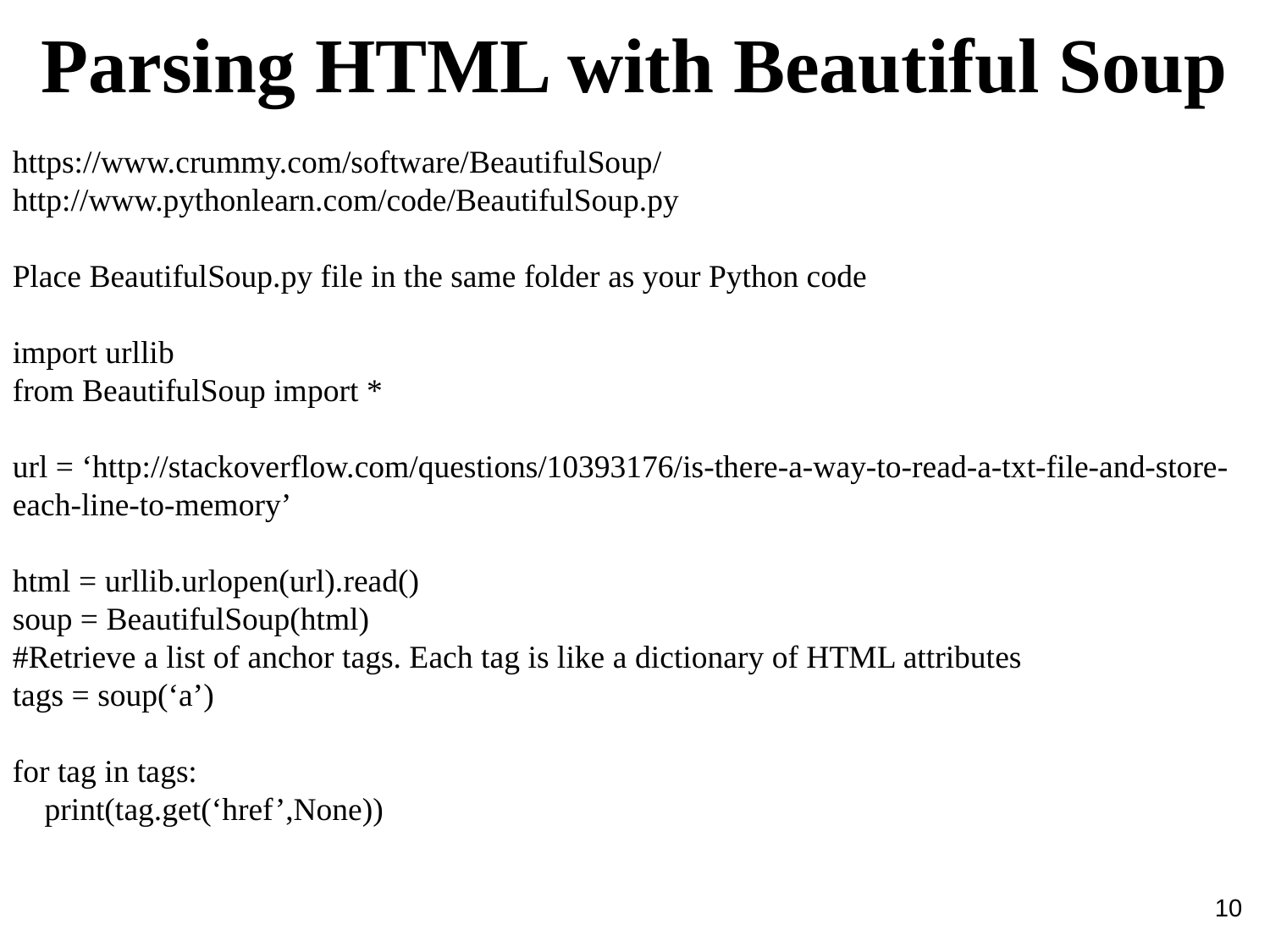

Parsing HTML with Beautiful Soup
https://www.crummy.com/software/BeautifulSoup/
http://www.pythonlearn.com/code/BeautifulSoup.py

Place BeautifulSoup.py file in the same folder as your Python code

import urllib
from BeautifulSoup import *

url = ‘http://stackoverflow.com/questions/10393176/is-there-a-way-to-read-a-txt-file-and-store-each-line-to-memory’

html = urllib.urlopen(url).read()
soup = BeautifulSoup(html)
#Retrieve a list of anchor tags. Each tag is like a dictionary of HTML attributes
tags = soup(‘a’)

for tag in tags:
    print(tag.get(‘href’,None))

10